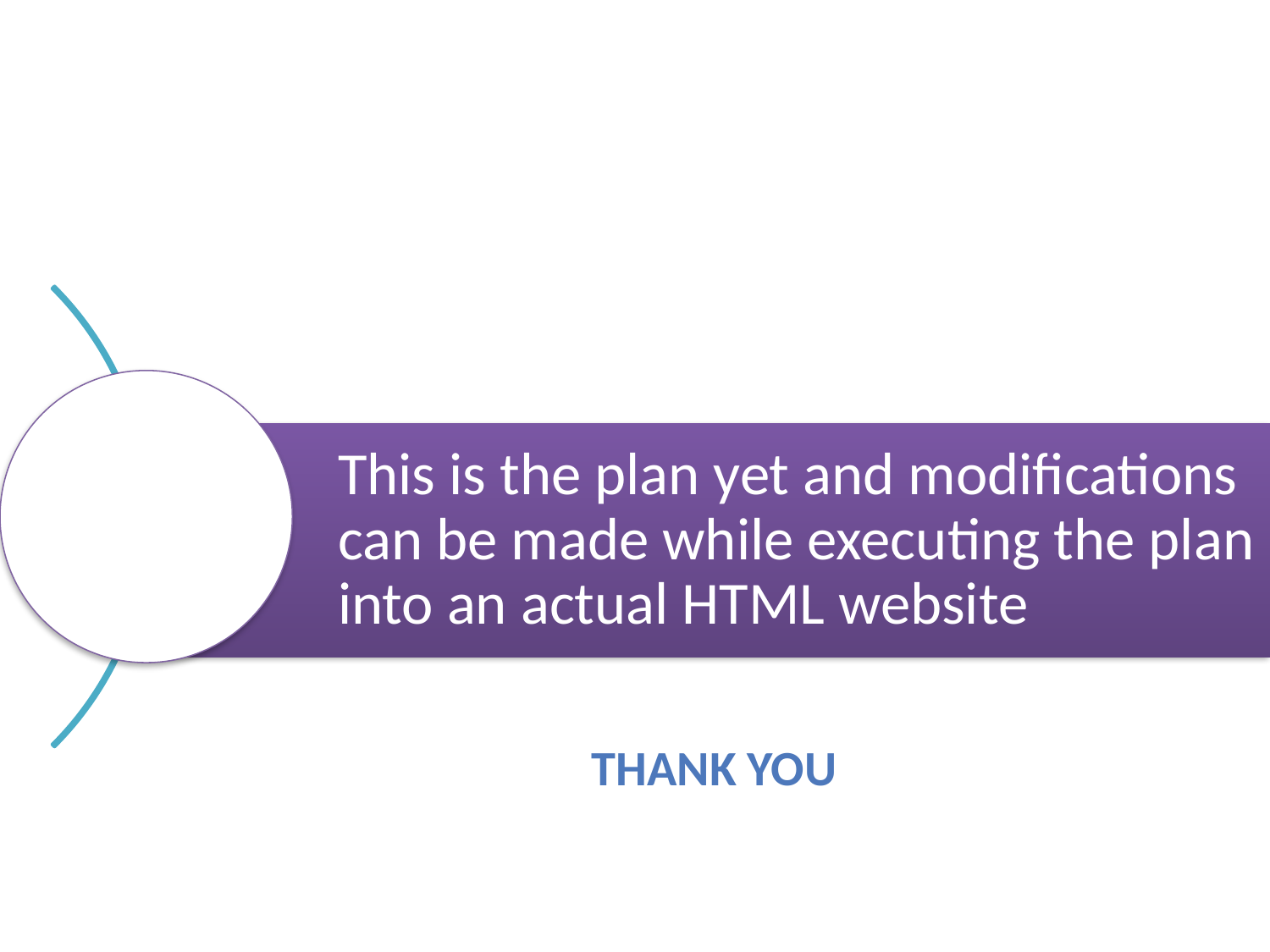

This is the plan yet and modifications can be made while executing the plan into an actual HTML website
Thank you